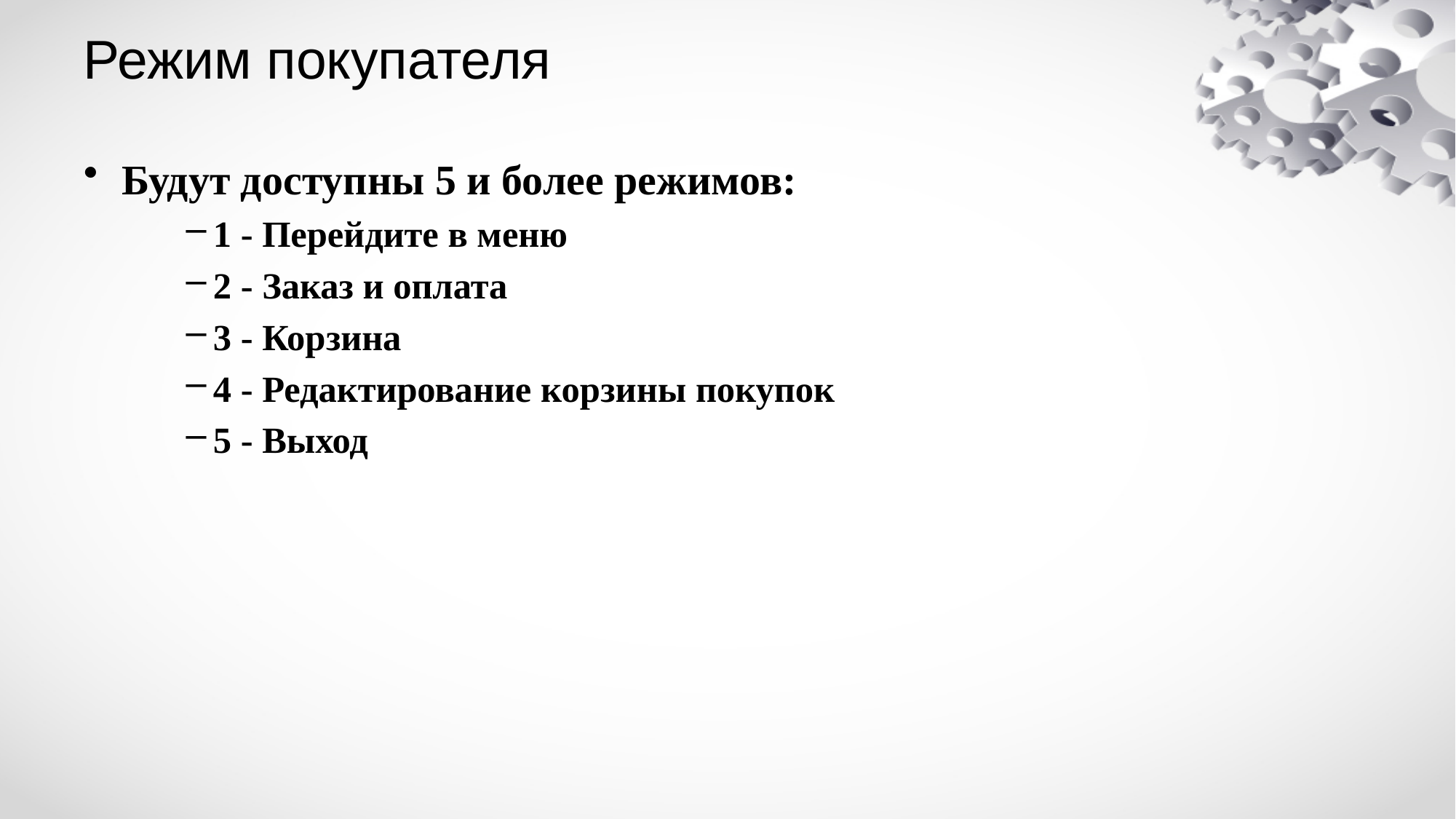

# Режим покупателя
Будут доступны 5 и более режимов:
 1 - Перейдите в меню
 2 - Заказ и оплата
 3 - Корзина
 4 - Редактирование корзины покупок
 5 - Выход